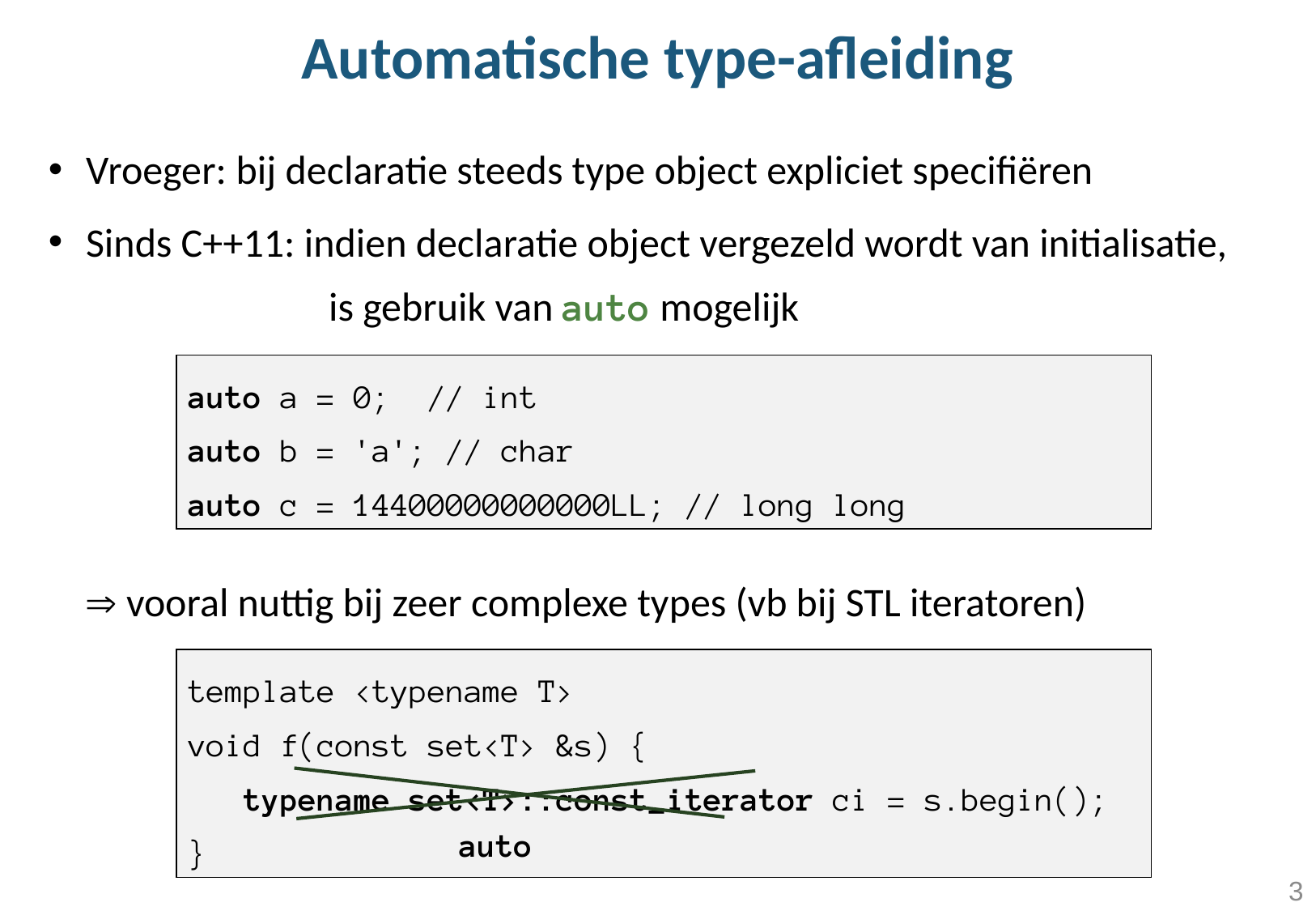

# Automatische type-afleiding
Vroeger: bij declaratie steeds type object expliciet specifiëren
Sinds C++11: indien declaratie object vergezeld wordt van initialisatie, 		is gebruik van auto mogelijk

    ⇒ vooral nuttig bij zeer complexe types (vb bij STL iteratoren)
auto a = 0;  // int
auto b = 'a'; // char
auto c = 14400000000000LL; // long long
template <typename T>
void f(const set<T> &s) {
   typename set<T>::const_iterator ci = s.begin();
}
auto
3